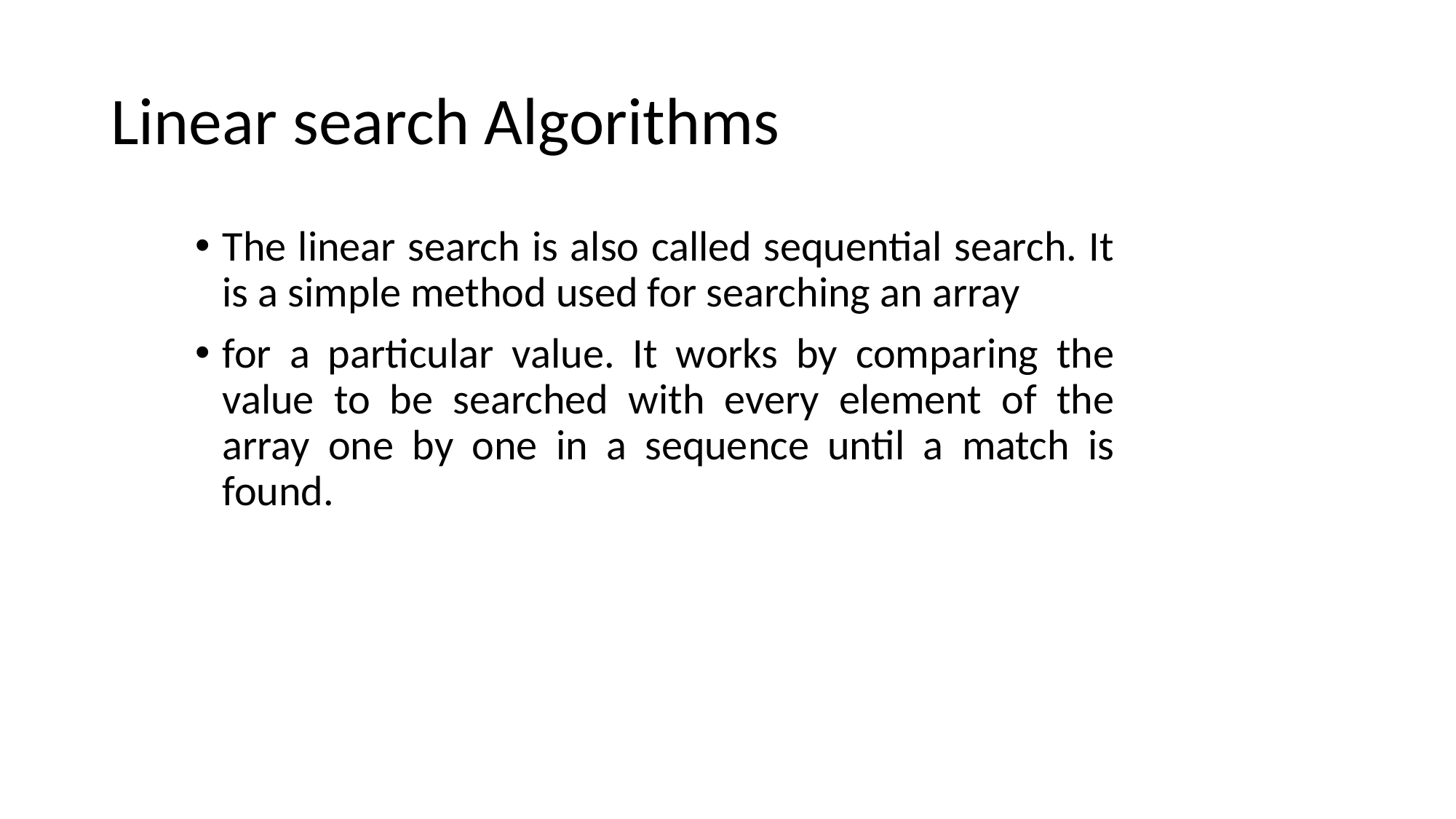

# Linear search Algorithms
The linear search is also called sequential search. It is a simple method used for searching an array
for a particular value. It works by comparing the value to be searched with every element of the array one by one in a sequence until a match is found.